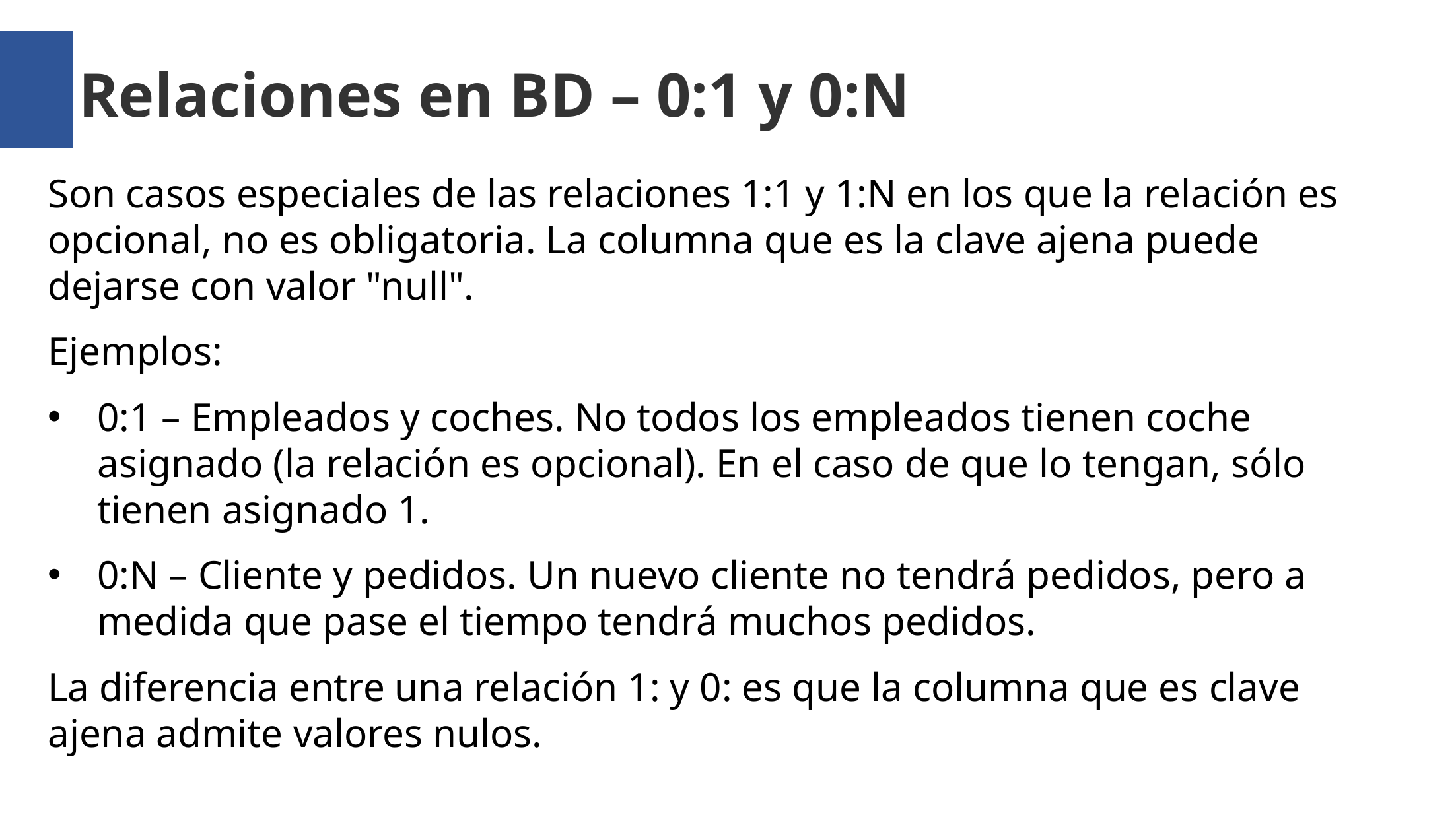

Relaciones en BD – 0:1 y 0:N
Son casos especiales de las relaciones 1:1 y 1:N en los que la relación es opcional, no es obligatoria. La columna que es la clave ajena puede dejarse con valor "null".
Ejemplos:
0:1 – Empleados y coches. No todos los empleados tienen coche asignado (la relación es opcional). En el caso de que lo tengan, sólo tienen asignado 1.
0:N – Cliente y pedidos. Un nuevo cliente no tendrá pedidos, pero a medida que pase el tiempo tendrá muchos pedidos.
La diferencia entre una relación 1: y 0: es que la columna que es clave ajena admite valores nulos.